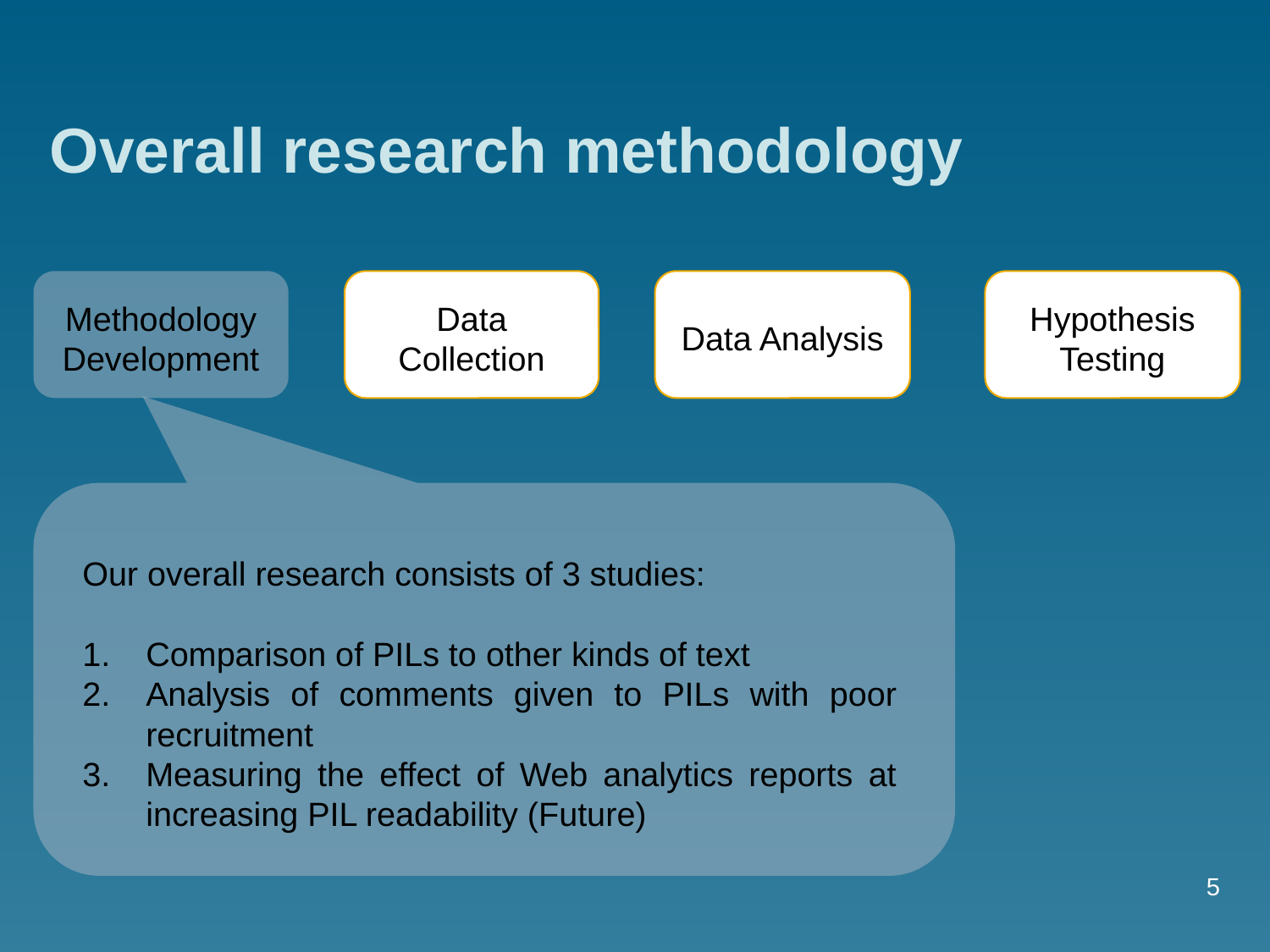

# Overall research methodology
Methodology Development
Data Collection
Data Analysis
Hypothesis Testing

Our overall research consists of 3 studies:

Comparison of PILs to other kinds of text
Analysis of comments given to PILs with poor recruitment
Measuring the effect of Web analytics reports at increasing PIL readability (Future)
5